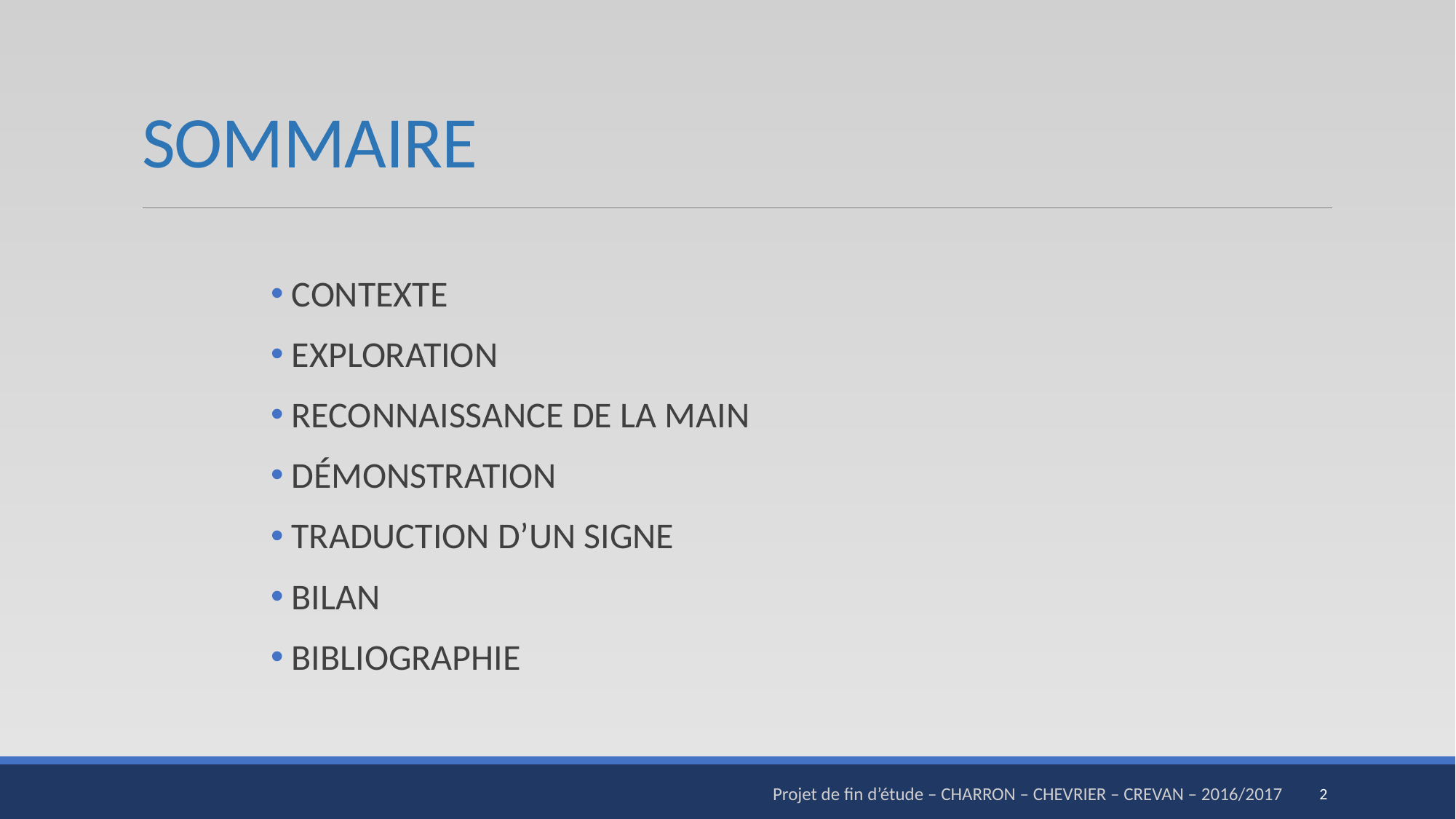

# SOMMAIRE
 CONTEXTE
 EXPLORATION
 RECONNAISSANCE DE LA MAIN
 DÉMONSTRATION
 TRADUCTION D’UN SIGNE
 BILAN
 BIBLIOGRAPHIE
2
Projet de fin d’étude – CHARRON – CHEVRIER – CREVAN – 2016/2017